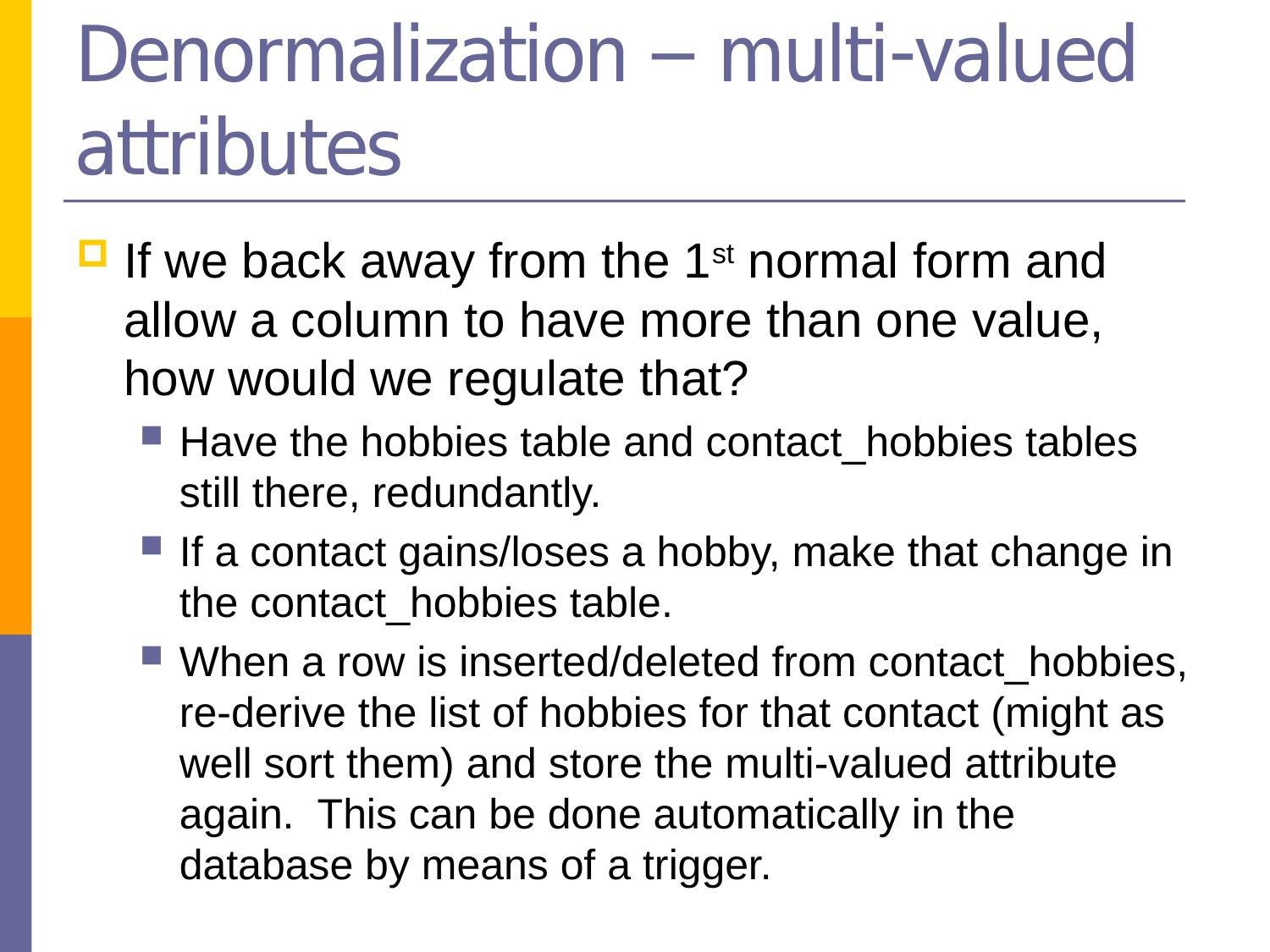

# Denormalization – multi-valued attributes
If we back away from the 1st normal form and allow a column to have more than one value, how would we regulate that?
Have the hobbies table and contact_hobbies tables still there, redundantly.
If a contact gains/loses a hobby, make that change in the contact_hobbies table.
When a row is inserted/deleted from contact_hobbies, re-derive the list of hobbies for that contact (might as well sort them) and store the multi-valued attribute again.  This can be done automatically in the database by means of a trigger.